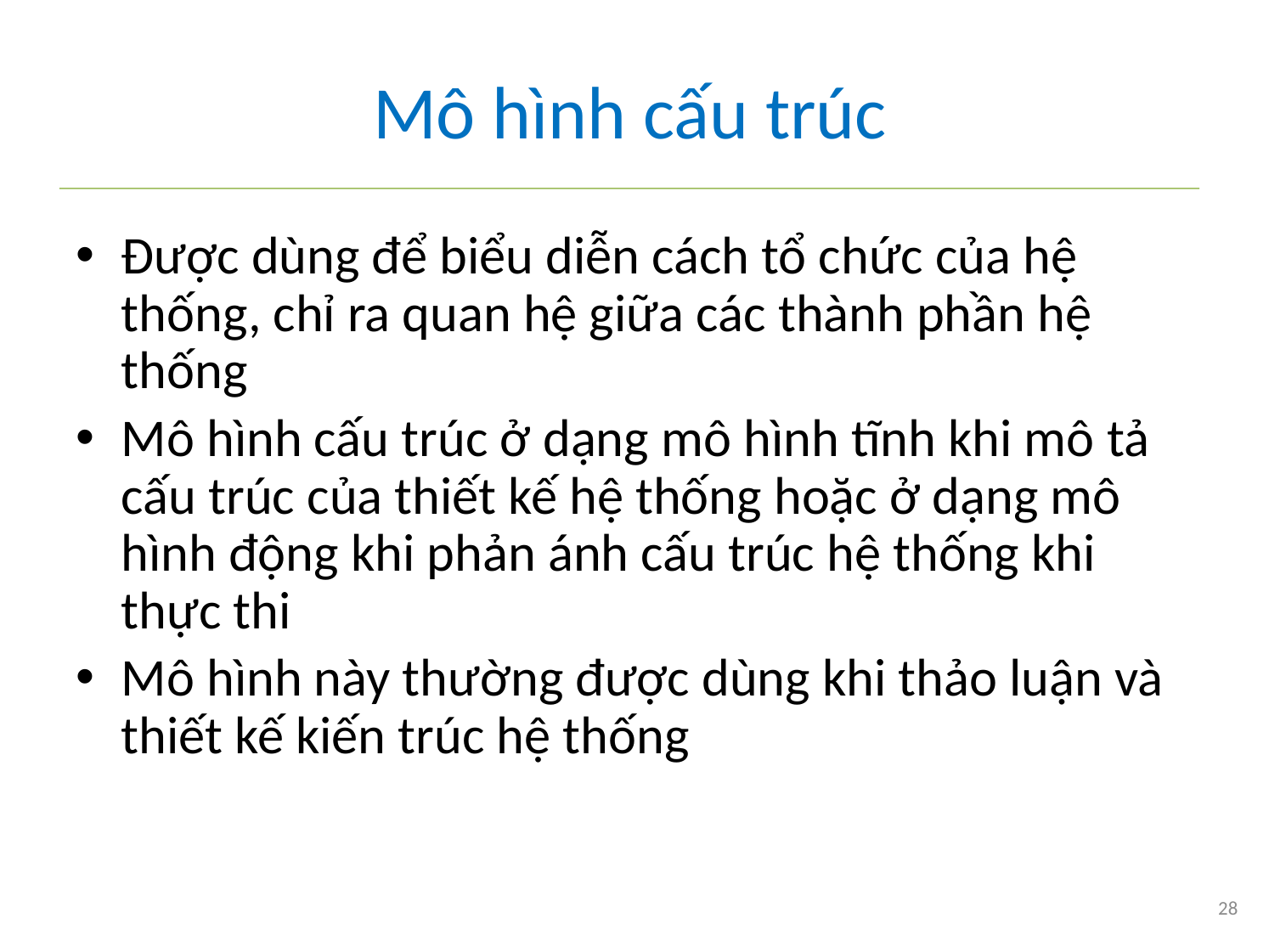

Mô hình cấu trúc
Được dùng để biểu diễn cách tổ chức của hệ thống, chỉ ra quan hệ giữa các thành phần hệ thống
Mô hình cấu trúc ở dạng mô hình tĩnh khi mô tả cấu trúc của thiết kế hệ thống hoặc ở dạng mô hình động khi phản ánh cấu trúc hệ thống khi thực thi
Mô hình này thường được dùng khi thảo luận và thiết kế kiến trúc hệ thống
28